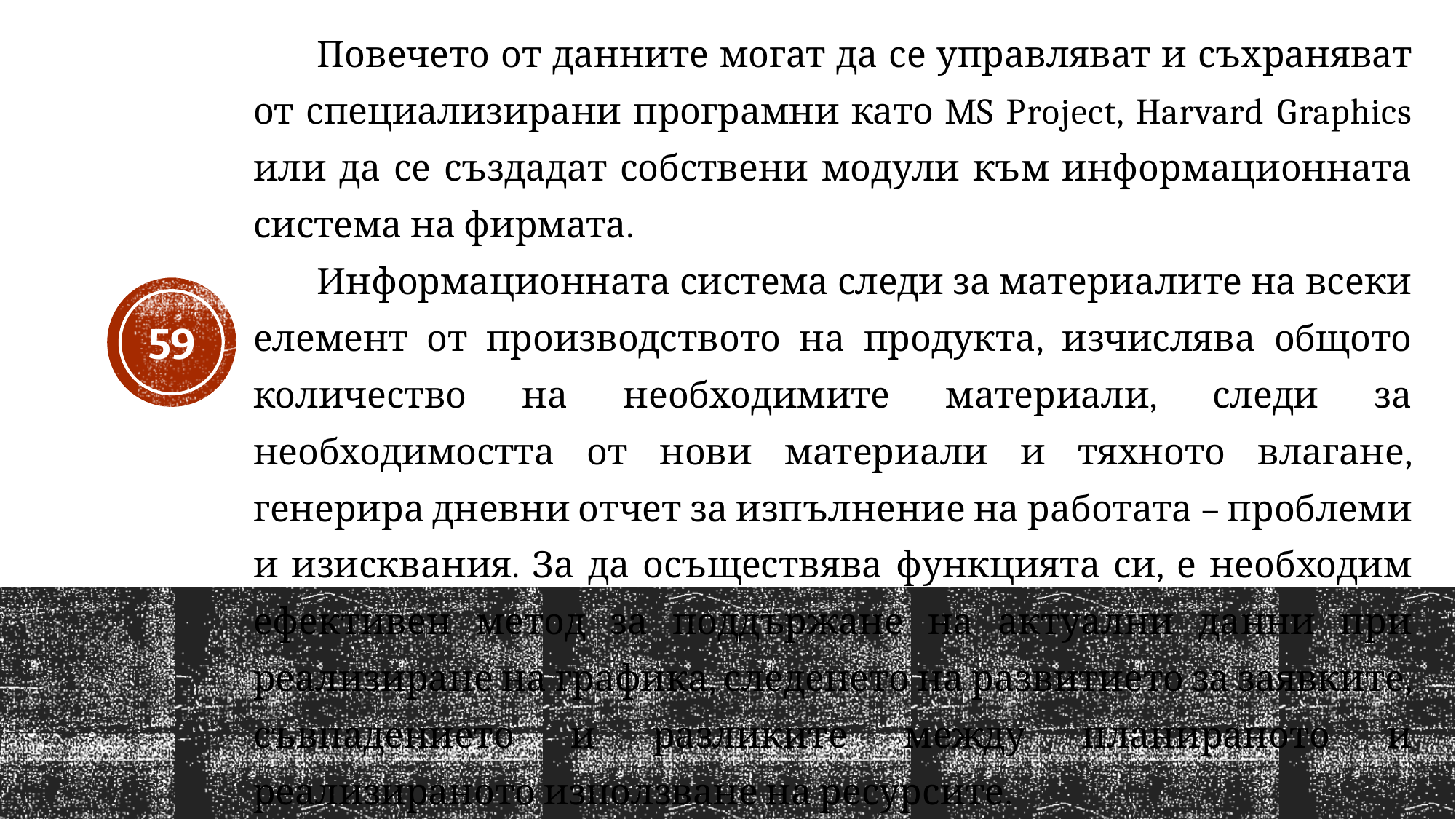

Повечето от данните могат да се управляват и съхраняват от специализирани програмни като MS Project, Harvard Graphics или да се създадат собствени модули към информационната система на фирмата.
Информационната система следи за материалите на всеки елемент от производството на продукта, изчислява общото количество на необходимите материали, следи за необходимостта от нови материали и тяхното влагане, генерира дневни отчет за изпълнение на работата – проблеми и изисквания. За да осъществява функцията си, е необходим ефективен метод за поддържане на актуални данни при реализиране на графика, следенето на развитието за заявките, съвпадението и разликите между планираното и реализираното използване на ресурсите.

59